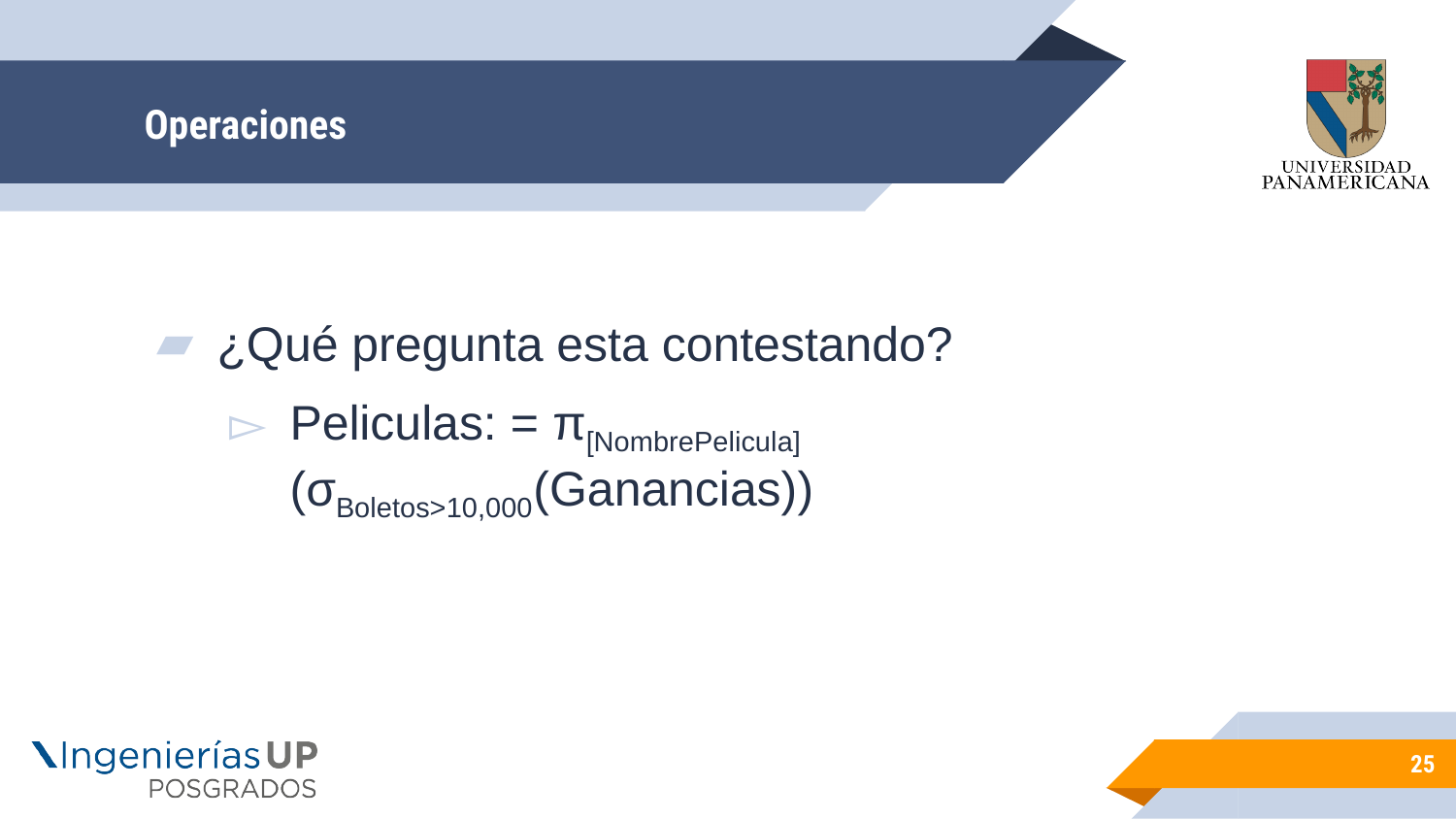

# Operaciones
¿Qué pregunta esta contestando?
Peliculas: = π[NombrePelicula](σBoletos>10,000(Ganancias))

25